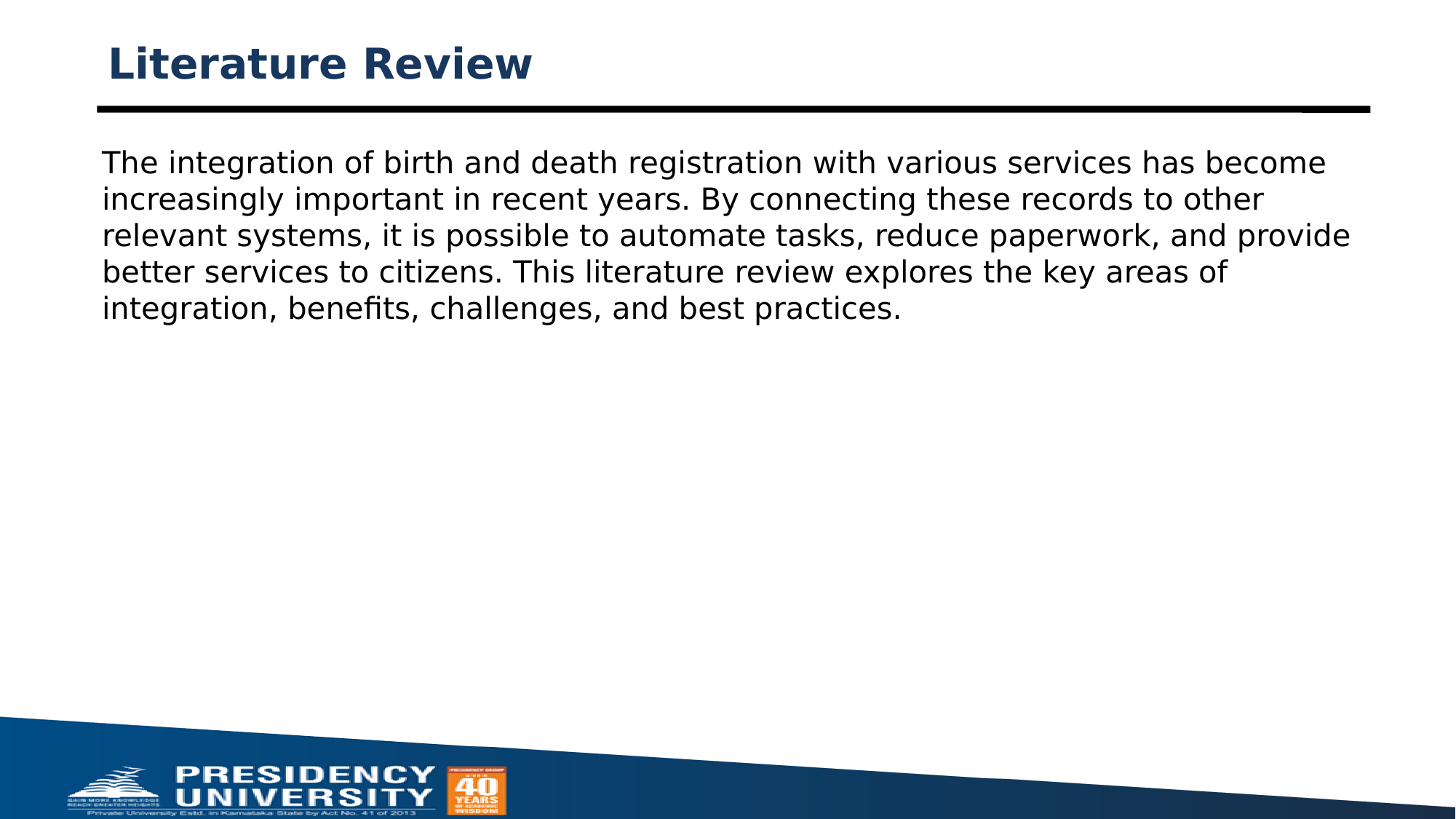

# Literature Review
The integration of birth and death registration with various services has become increasingly important in recent years. By connecting these records to other relevant systems, it is possible to automate tasks, reduce paperwork, and provide better services to citizens. This literature review explores the key areas of integration, benefits, challenges, and best practices.